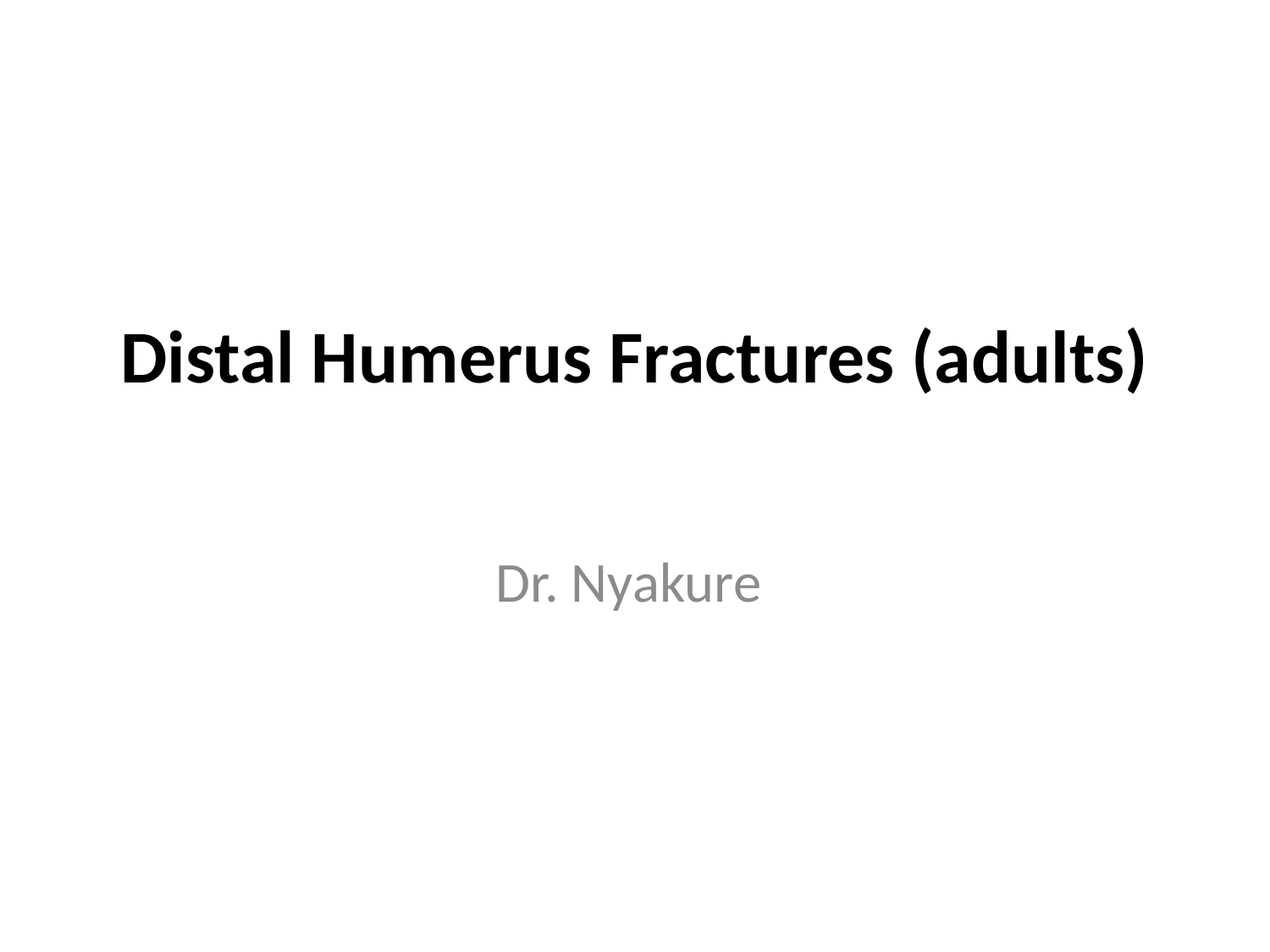

# Distal Humerus Fractures (adults)
Dr. Nyakure